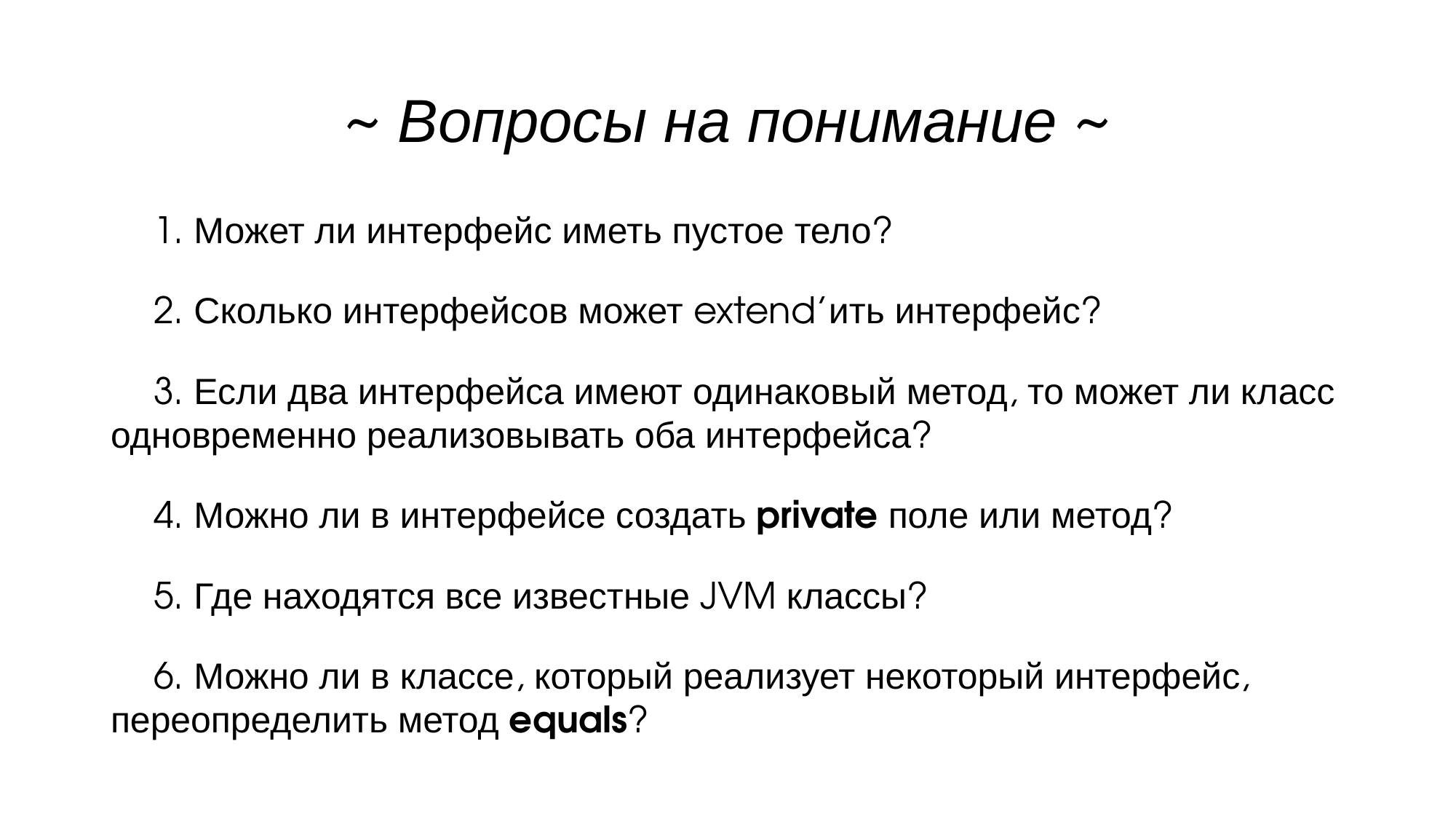

# ~ Вопросы на понимание ~
1. Может ли интерфейс иметь пустое тело?
2. Сколько интерфейсов может extend’ить интерфейс?
3. Если два интерфейса имеют одинаковый метод, то может ли класс одновременно реализовывать оба интерфейса?
4. Можно ли в интерфейсе создать private поле или метод?
5. Где находятся все известные JVM классы?
6. Можно ли в классе, который реализует некоторый интерфейс, переопределить метод equals?